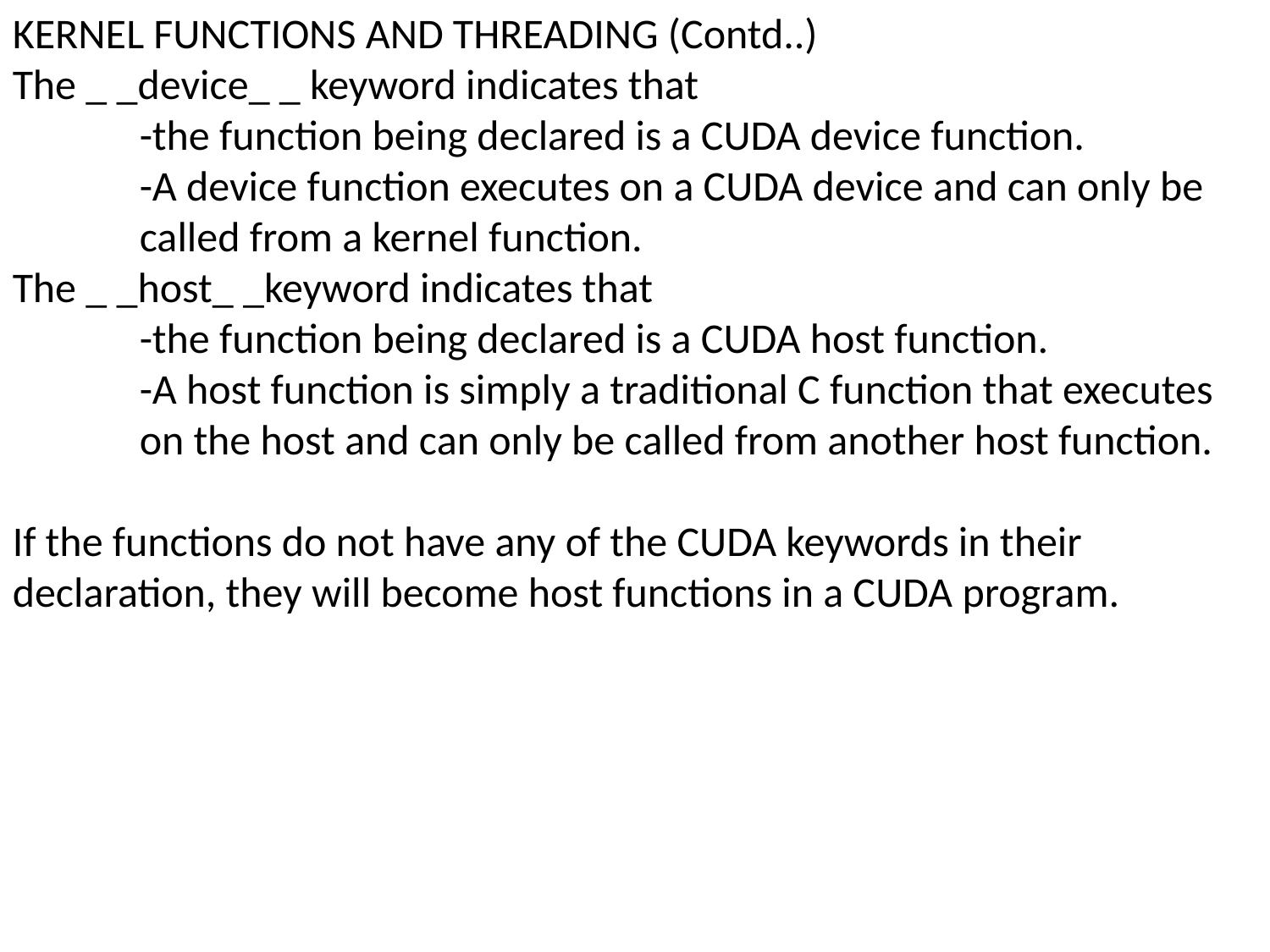

KERNEL FUNCTIONS AND THREADING (Contd..)
The _ _device_ _ keyword indicates that
	-the function being declared is a CUDA device function.
	-A device function executes on a CUDA device and can only be 	called from a kernel function.
The _ _host_ _keyword indicates that
	-the function being declared is a CUDA host function.
	-A host function is simply a traditional C function that executes 	on the host and can only be called from another host function.

If the functions do not have any of the CUDA keywords in their declaration, they will become host functions in a CUDA program.